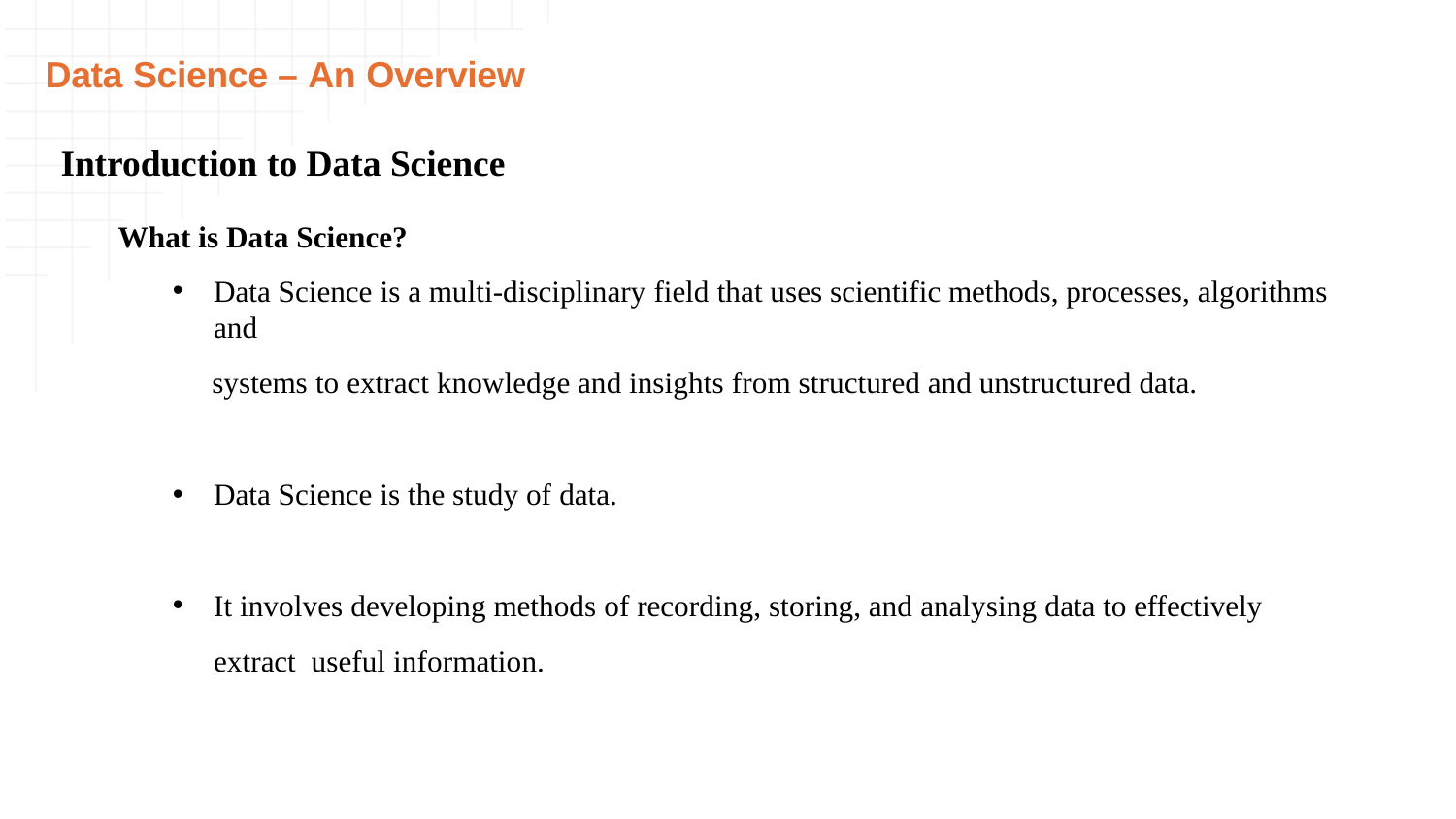

# Data Science – An Overview
Introduction to Data Science
What is Data Science?
Data Science is a multi-disciplinary field that uses scientific methods, processes, algorithms and
systems to extract knowledge and insights from structured and unstructured data.

Data Science is the study of data.

It involves developing methods of recording, storing, and analysing data to effectively extract  useful information.
6